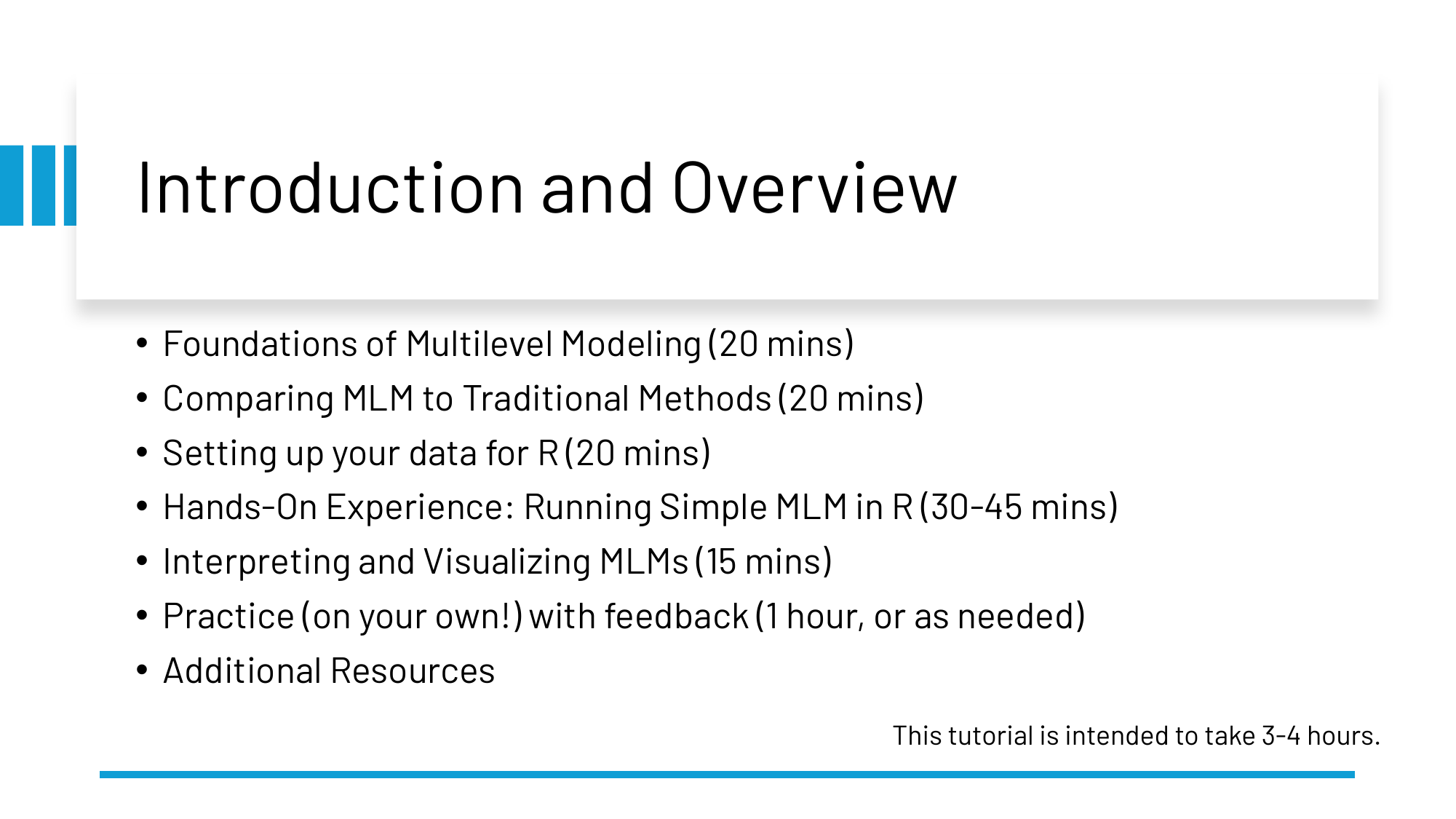

# Introduction and Overview

Foundations of Multilevel Modeling (20 mins)
Comparing MLM to Traditional Methods (20 mins)
Setting up your data for R (20 mins)
Hands-On Experience: Running Simple MLM in R (30-45 mins)
Interpreting and Visualizing MLMs (15 mins)
Practice (on your own!) with feedback (1 hour, or as needed)
Additional Resources
This tutorial is intended to take 3-4 hours.